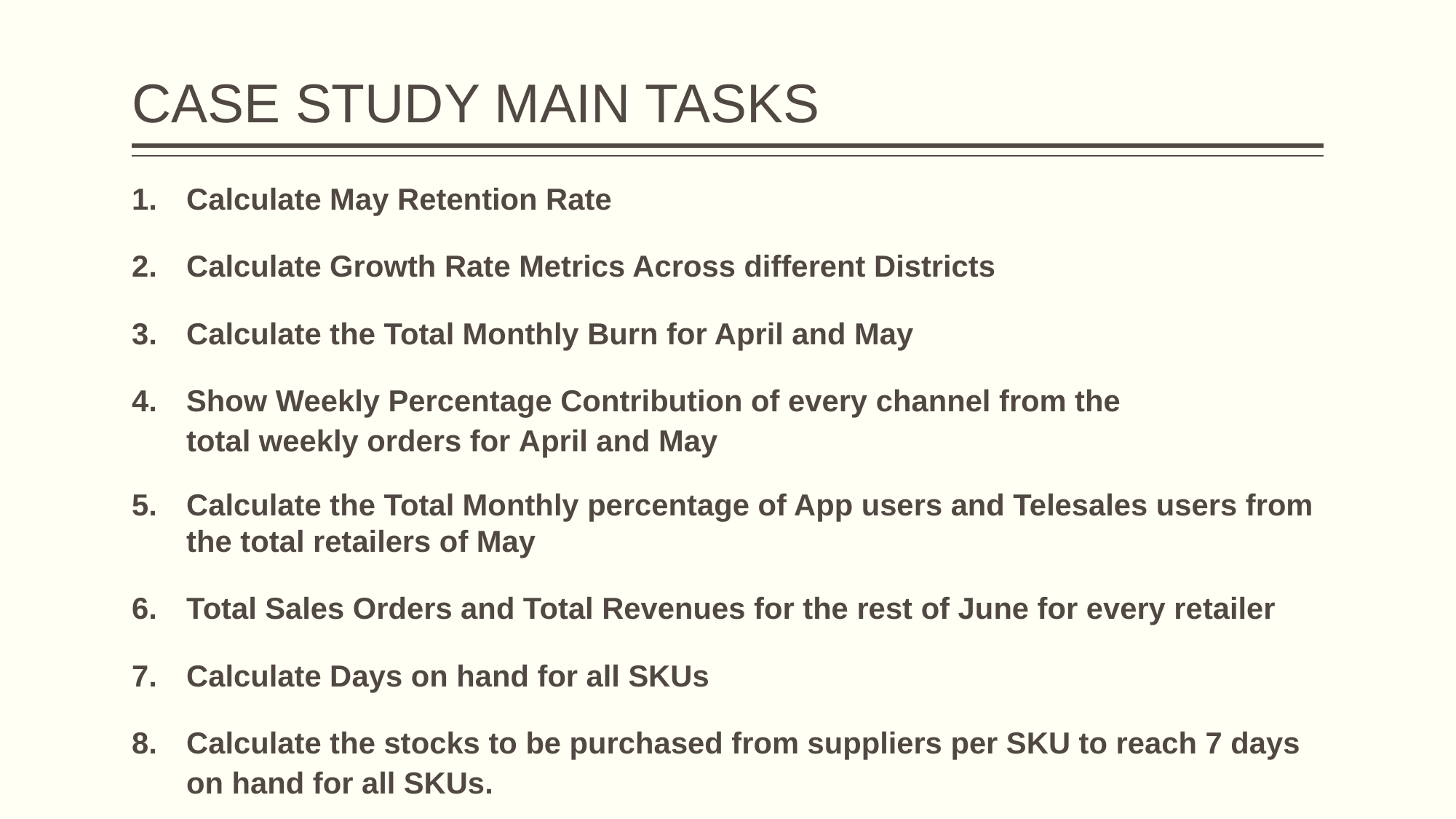

# CASE STUDY MAIN TASKS
Calculate May Retention Rate
Calculate Growth Rate Metrics Across different Districts
Calculate the Total Monthly Burn for April and May
Show Weekly Percentage Contribution of every channel from the total weekly orders for April and May
Calculate the Total Monthly percentage of App users and Telesales users from the total retailers of May
Total Sales Orders and Total Revenues for the rest of June for every retailer
Calculate Days on hand for all SKUs
Calculate the stocks to be purchased from suppliers per SKU to reach 7 days on hand for all SKUs.